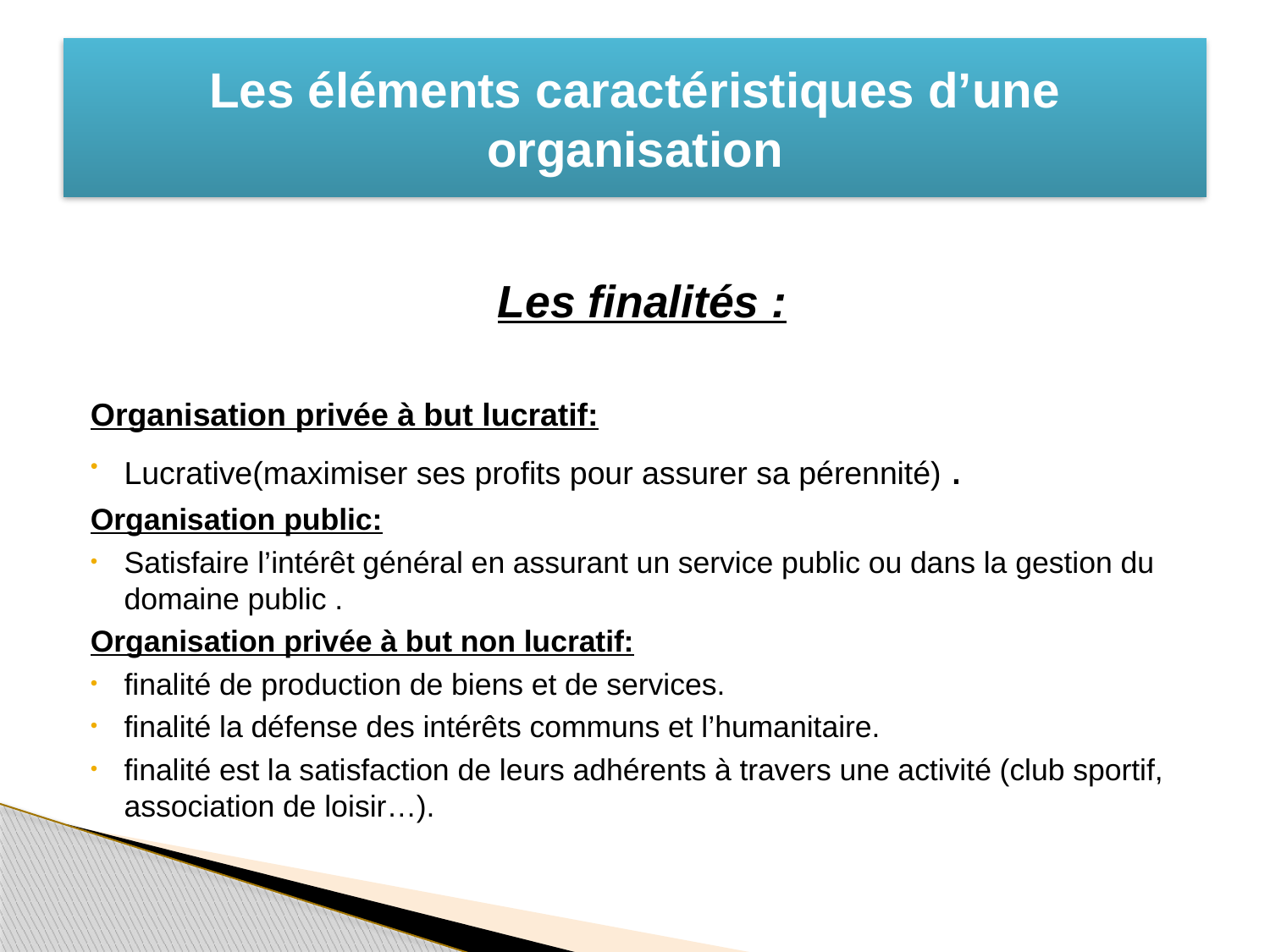

# Les éléments caractéristiques d’une organisation

Les finalités :

Organisation privée à but lucratif:
Lucrative(maximiser ses profits pour assurer sa pérennité) .
Organisation public:
Satisfaire l’intérêt général en assurant un service public ou dans la gestion du domaine public .
Organisation privée à but non lucratif:
finalité de production de biens et de services.
finalité la défense des intérêts communs et l’humanitaire.
finalité est la satisfaction de leurs adhérents à travers une activité (club sportif, association de loisir…).